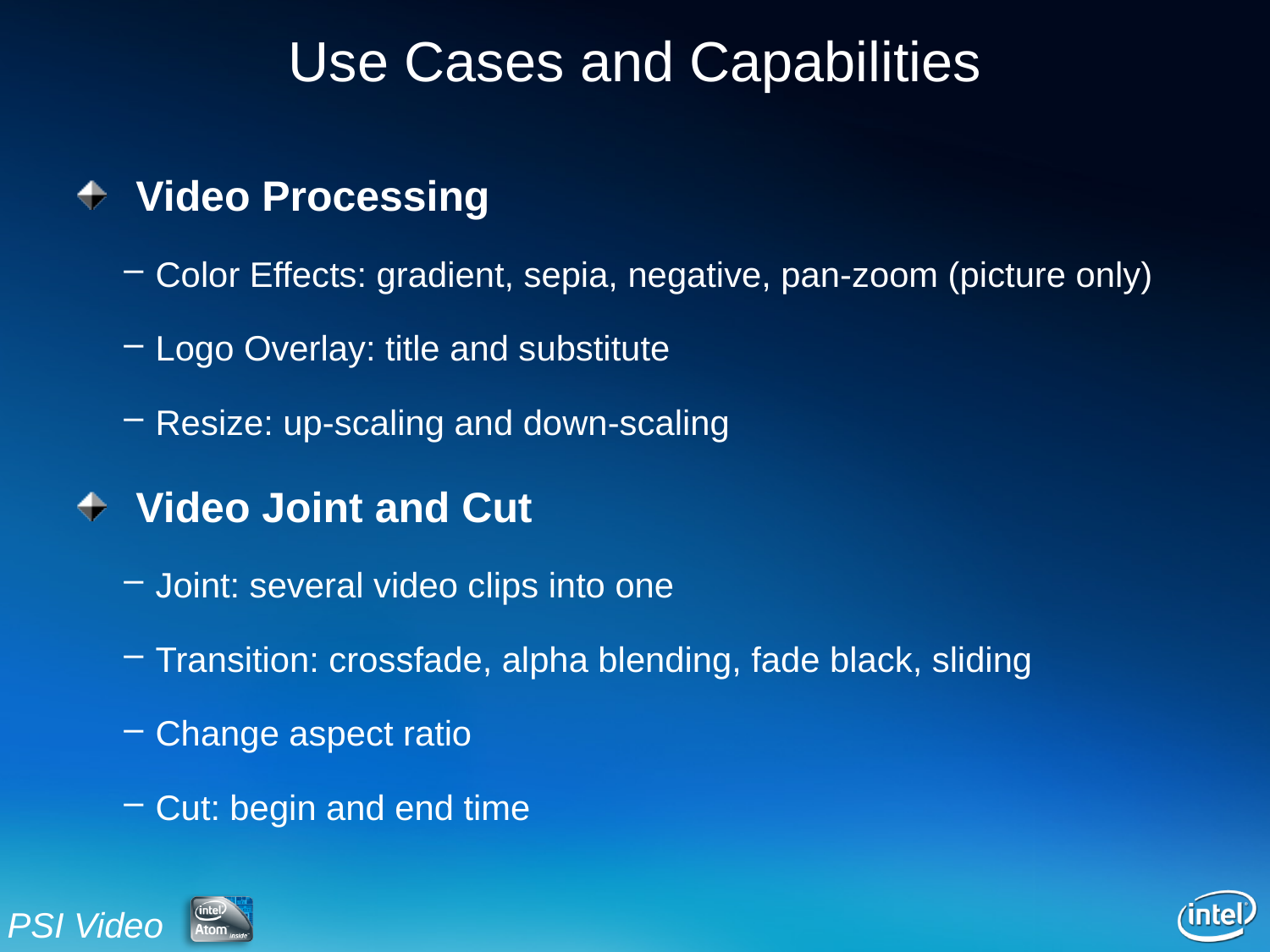

# Use Cases and Capabilities
 Video Processing
Color Effects: gradient, sepia, negative, pan-zoom (picture only)
Logo Overlay: title and substitute
Resize: up-scaling and down-scaling
 Video Joint and Cut
Joint: several video clips into one
Transition: crossfade, alpha blending, fade black, sliding
Change aspect ratio
Cut: begin and end time